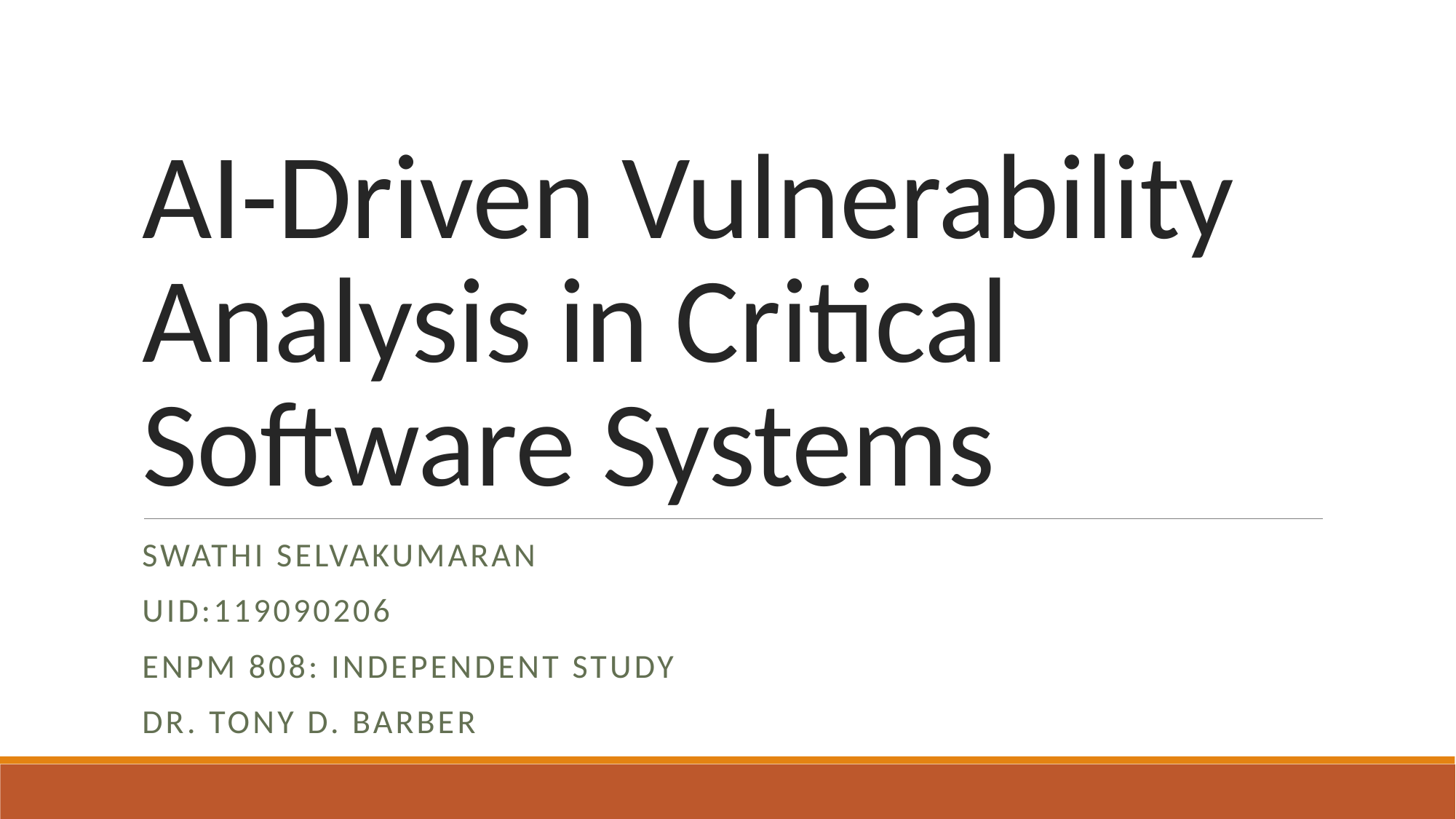

# AI-Driven Vulnerability Analysis in Critical Software Systems
Swathi Selvakumaran
UID:119090206
ENPM 808: INDEPENDENT STUDY
Dr. Tony D. Barber